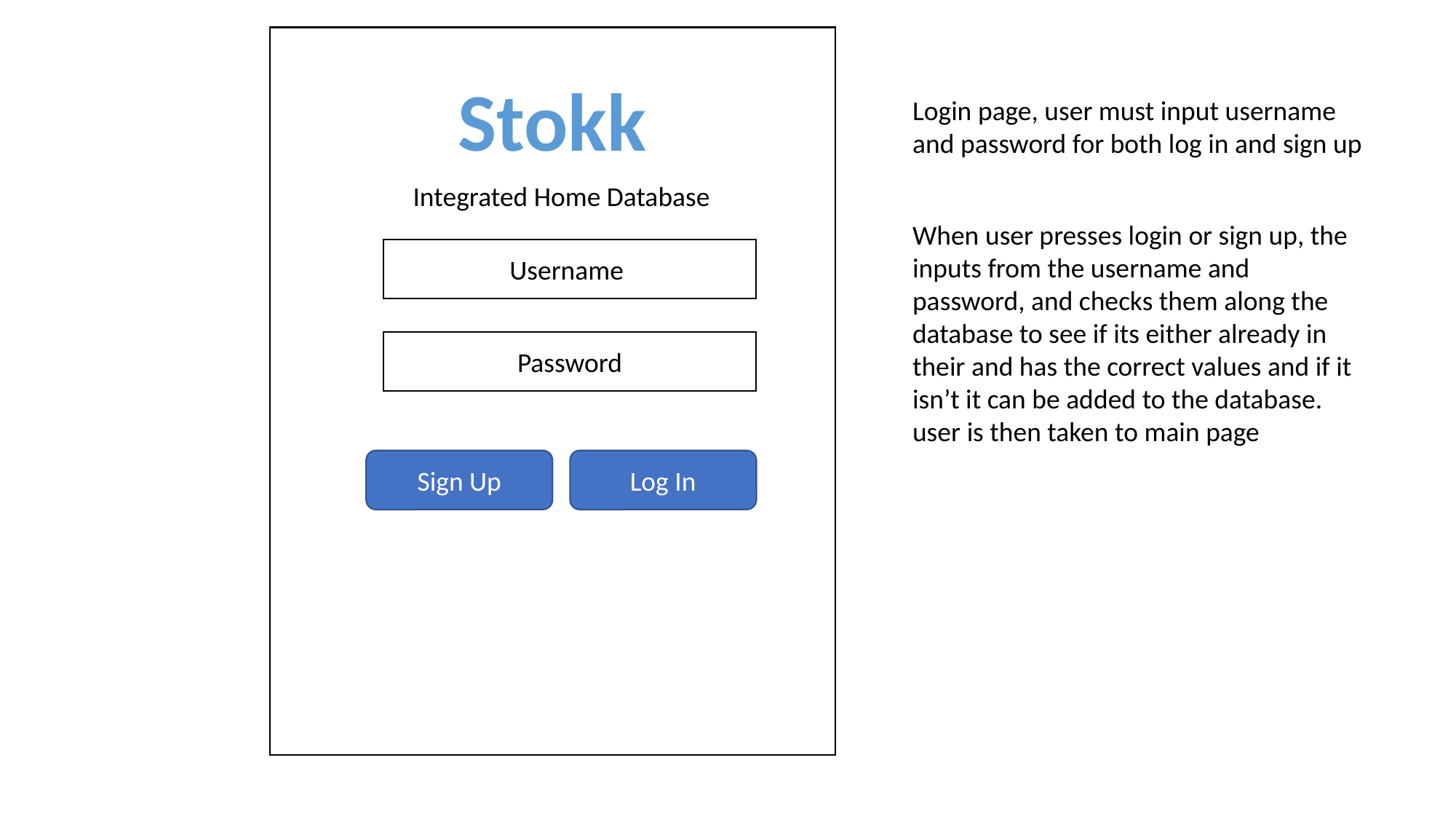

Stokk
Login page, user must input username and password for both log in and sign up

Integrated Home Database
When user presses login or sign up, the inputs from the username and password, and checks them along the database to see if its either already in their and has the correct values and if it isn’t it can be added to the database. user is then taken to main page
Username
Password
Sign Up
Log In